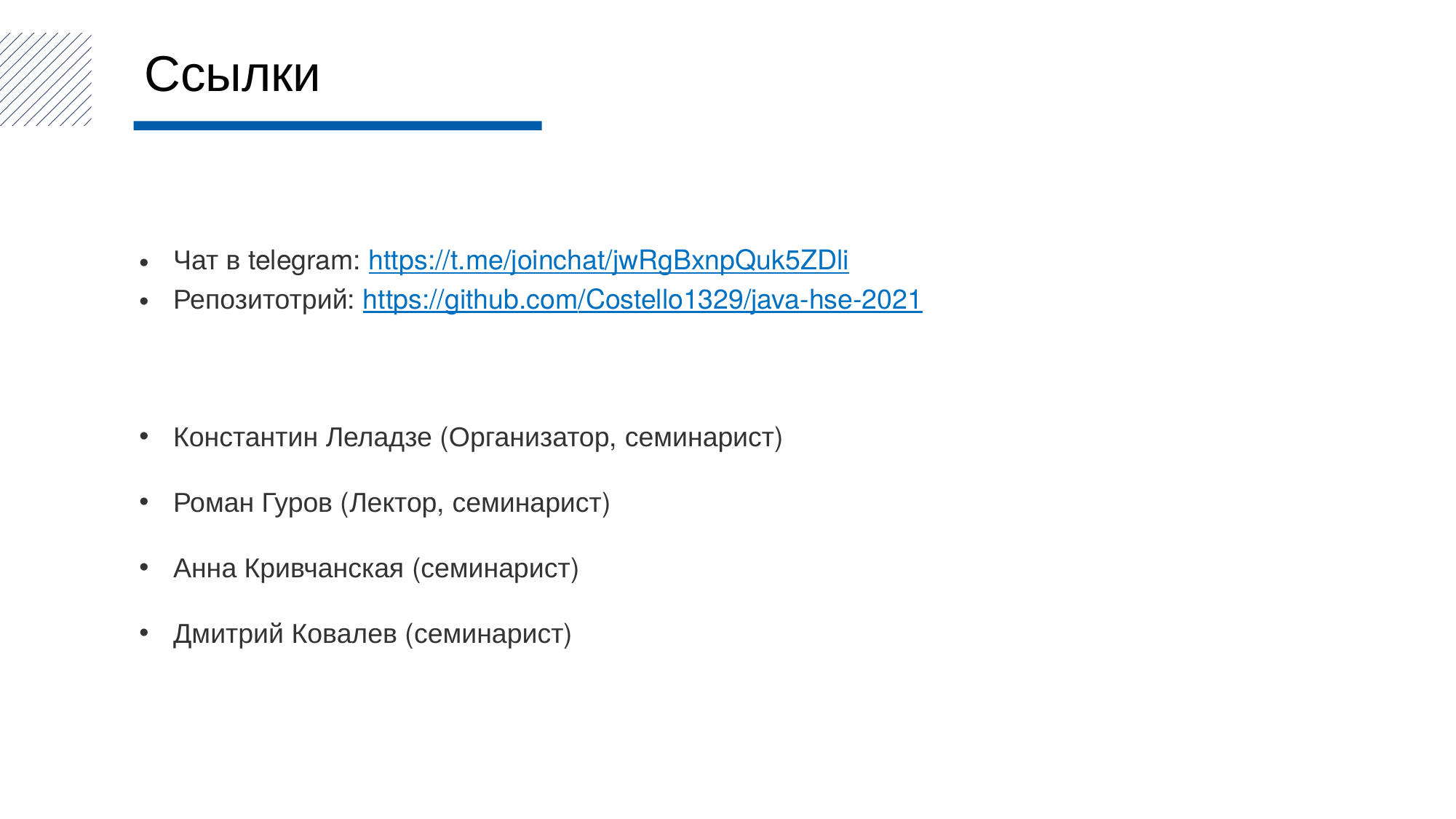

Ссылки
Чат в telegram: https://t.me/joinchat/jwRgBxnpQuk5ZDli
Репозитотрий: https://github.com/Costello1329/java-hse-2021

Константин Леладзе (Организатор, семинарист)

Роман Гуров (Лектор, семинарист)

Анна Кривчанская (семинарист)

Дмитрий Ковалев (семинарист)